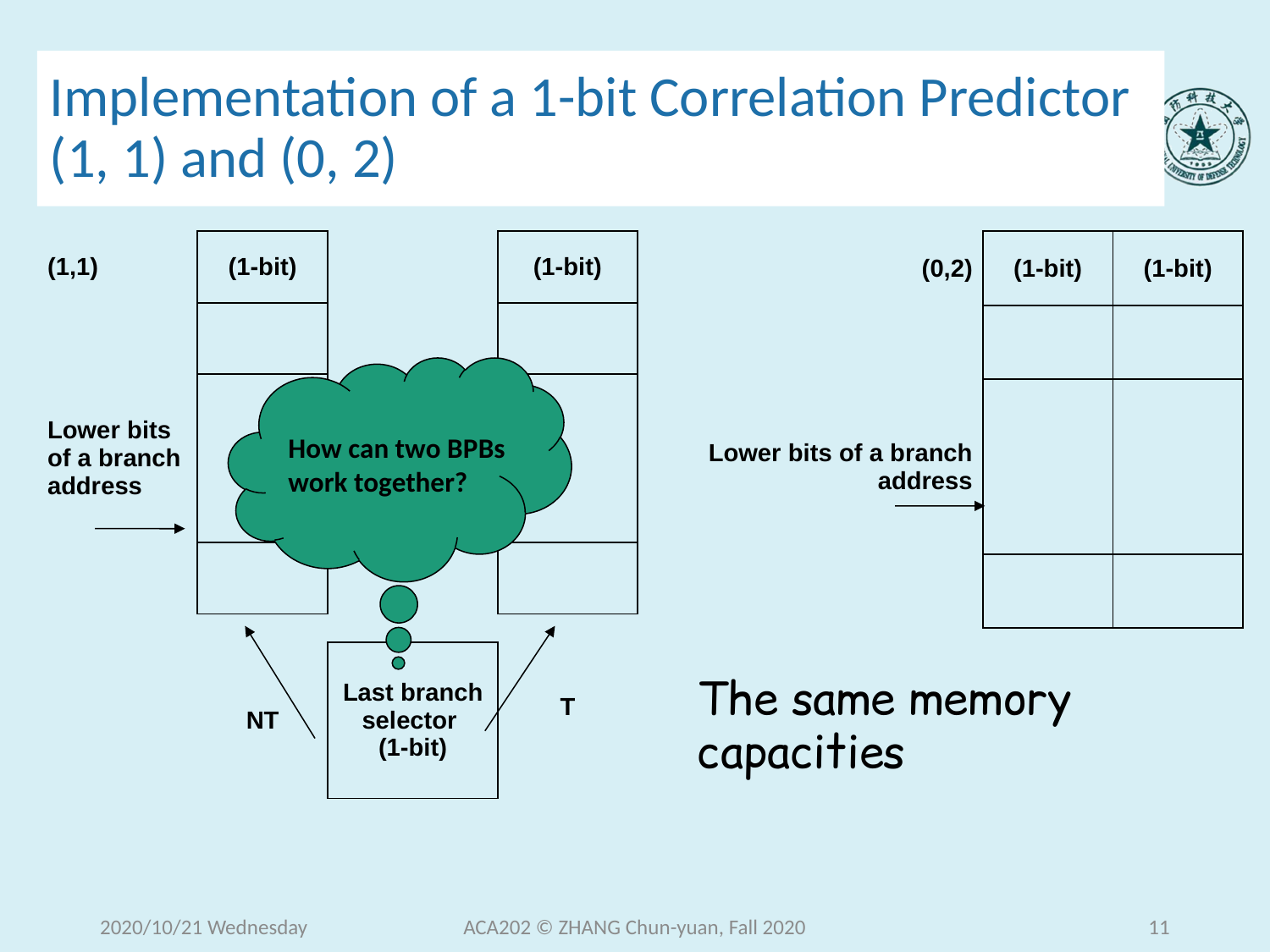

# Implementation of a 1-bit Correlation Predictor (1, 1) and (0, 2)
| (1,1) | (1-bit) |  | (1-bit) |
| --- | --- | --- | --- |
|  |  |  |  |
| Lower bits of a branch address |  |  |  |
|  |  |  |  |
|  |  |  |  |
|  | NT | Last branch selector (1-bit) | T |
| (0,2) | (1-bit) | (1-bit) |
| --- | --- | --- |
|  |  |  |
| Lower bits of a branch address |  |  |
|  |  |  |
|  |  |  |
|  |  |  |
How can two BPBs
work together?

The same memory capacities
2020/10/21 Wednesday
ACA202 © ZHANG Chun-yuan, Fall 2020
11